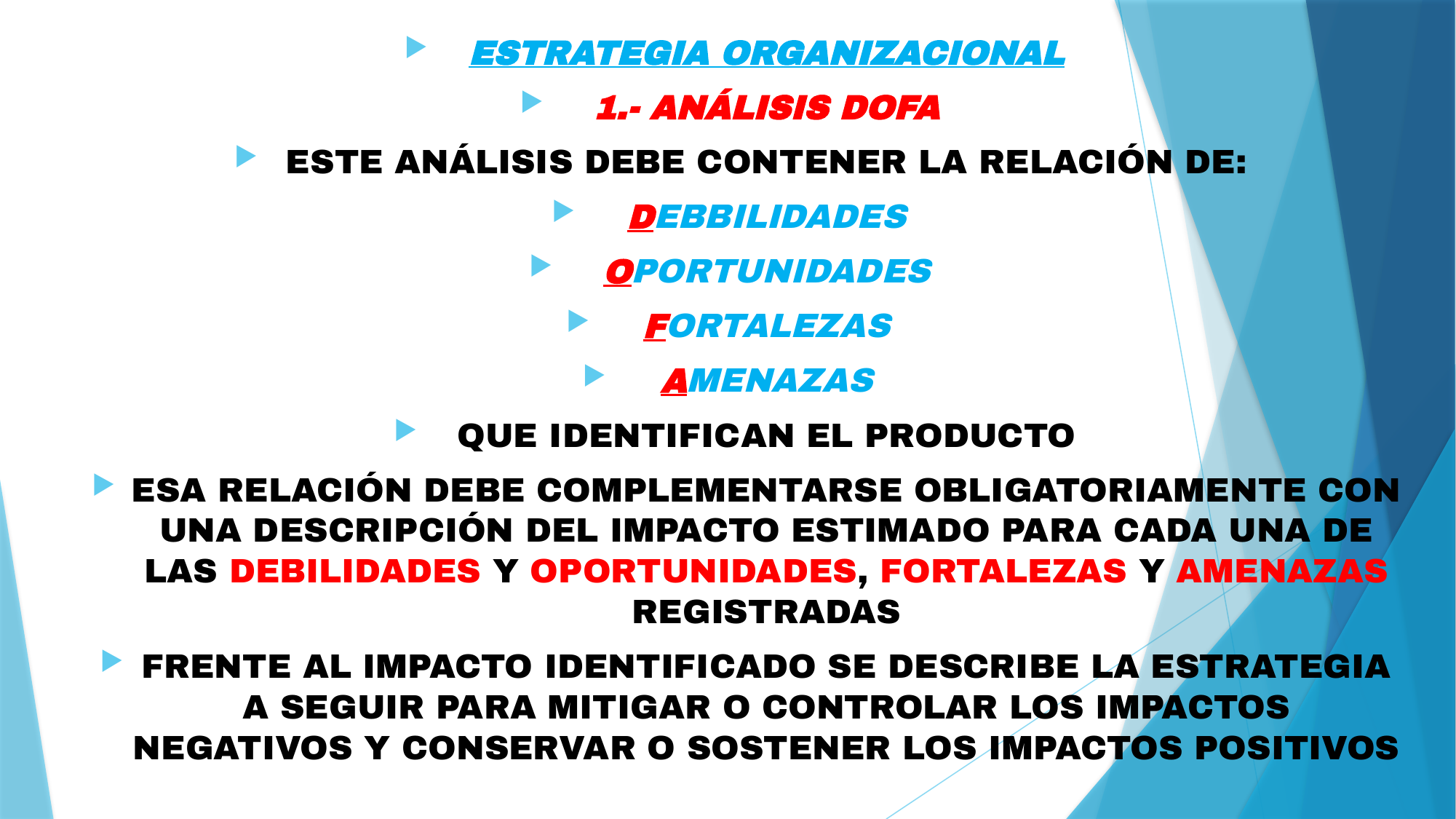

ESTRATEGIA ORGANIZACIONAL
1.- ANÁLISIS DOFA
ESTE ANÁLISIS DEBE CONTENER LA RELACIÓN DE:
DEBBILIDADES
OPORTUNIDADES
FORTALEZAS
AMENAZAS
QUE IDENTIFICAN EL PRODUCTO
ESA RELACIÓN DEBE COMPLEMENTARSE OBLIGATORIAMENTE CON UNA DESCRIPCIÓN DEL IMPACTO ESTIMADO PARA CADA UNA DE LAS DEBILIDADES Y OPORTUNIDADES, FORTALEZAS Y AMENAZAS REGISTRADAS
FRENTE AL IMPACTO IDENTIFICADO SE DESCRIBE LA ESTRATEGIA A SEGUIR PARA MITIGAR O CONTROLAR LOS IMPACTOS NEGATIVOS Y CONSERVAR O SOSTENER LOS IMPACTOS POSITIVOS